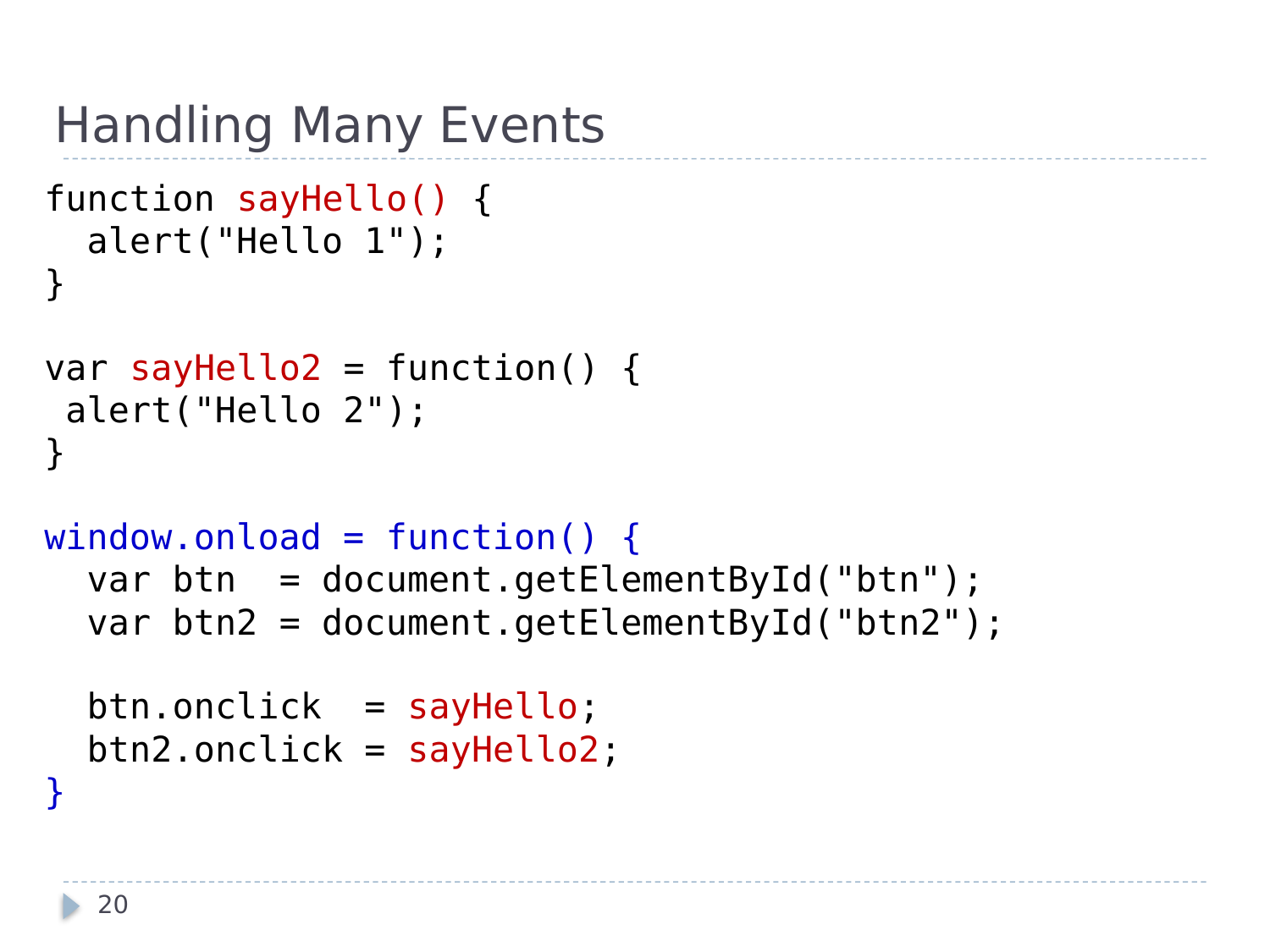

# Handling Many Events
function sayHello() {
  alert("Hello 1");
}

var sayHello2 = function() {
 alert("Hello 2");
}

window.onload = function() {
  var btn  = document.getElementById("btn");
  var btn2 = document.getElementById("btn2");

  btn.onclick  = sayHello;
  btn2.onclick = sayHello2;
}
20